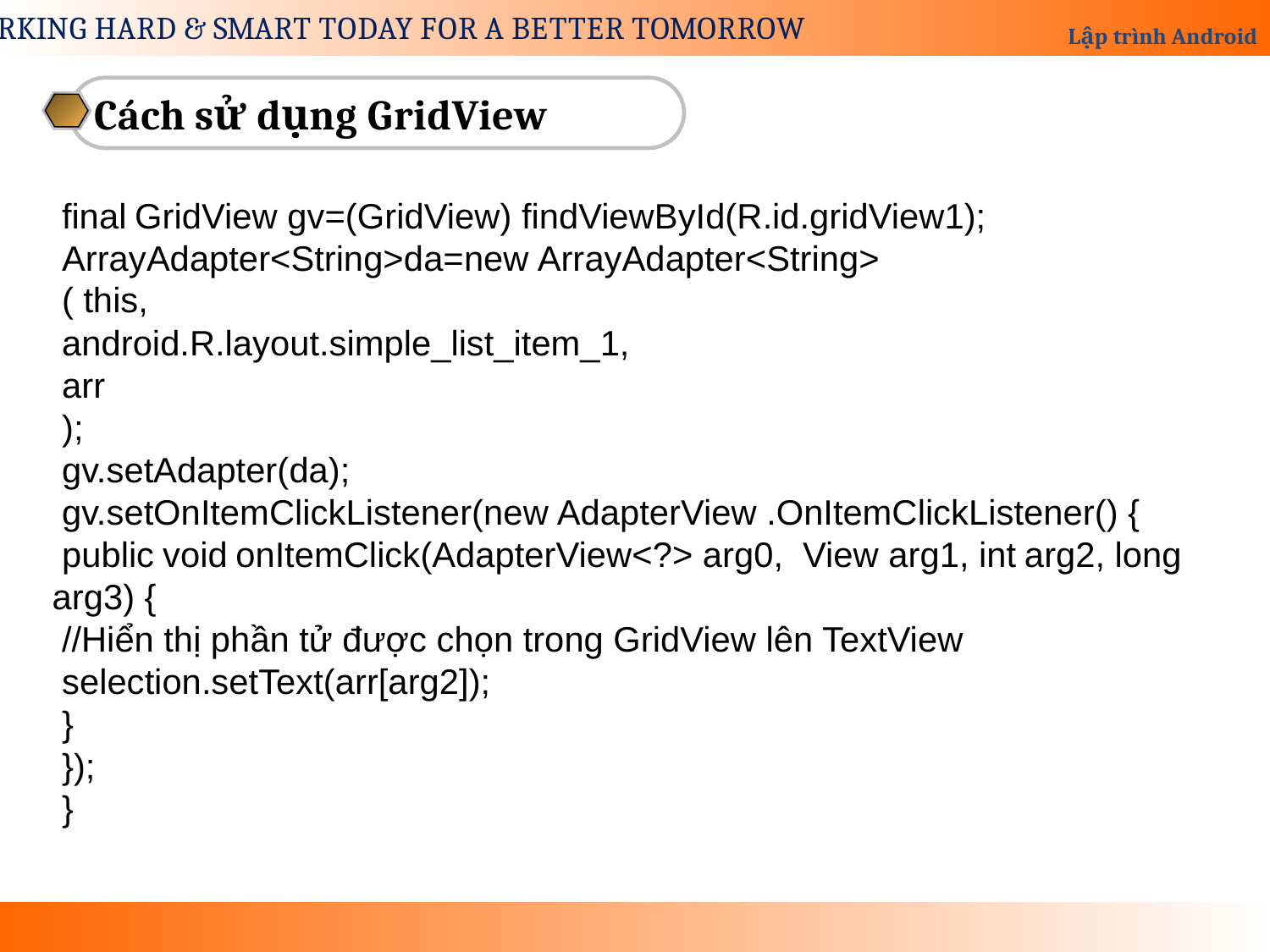

Cách sử dụng GridView

 final GridView gv=(GridView) findViewById(R.id.gridView1);
 ArrayAdapter<String>da=new ArrayAdapter<String>
 ( this,
 android.R.layout.simple_list_item_1,
 arr
 );
 gv.setAdapter(da);
 gv.setOnItemClickListener(new AdapterView .OnItemClickListener() {
 public void onItemClick(AdapterView<?> arg0,  View arg1, int arg2, long arg3) {
 //Hiển thị phần tử được chọn trong GridView lên TextView
 selection.setText(arr[arg2]);
 }
 });
 }